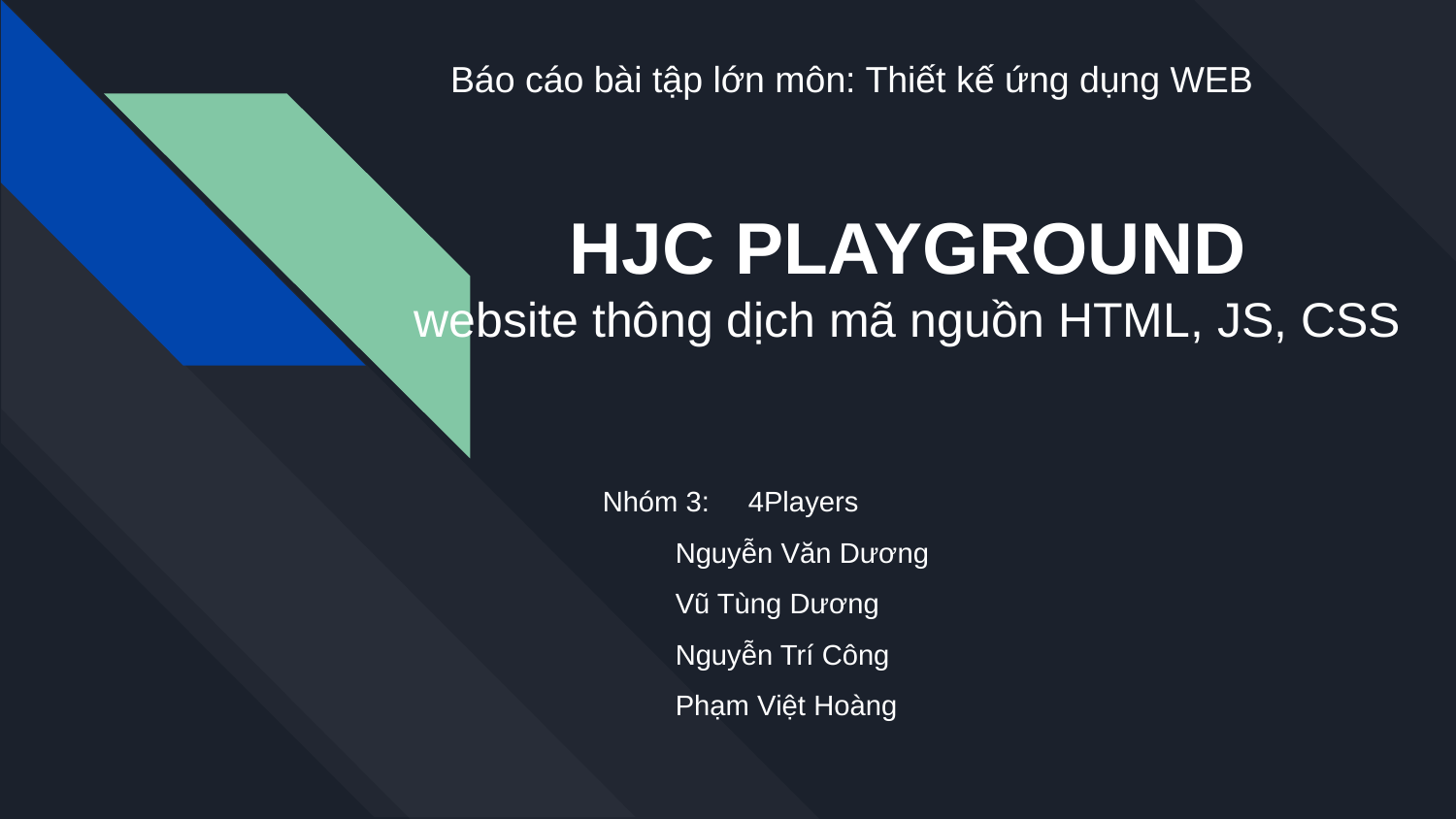

Báo cáo bài tập lớn môn: Thiết kế ứng dụng WEB
HJC PLAYGROUND
website thông dịch mã nguồn HTML, JS, CSS
Nhóm 3: 	4Players
Nguyễn Văn Dương
Vũ Tùng Dương
Nguyễn Trí Công
Phạm Việt Hoàng